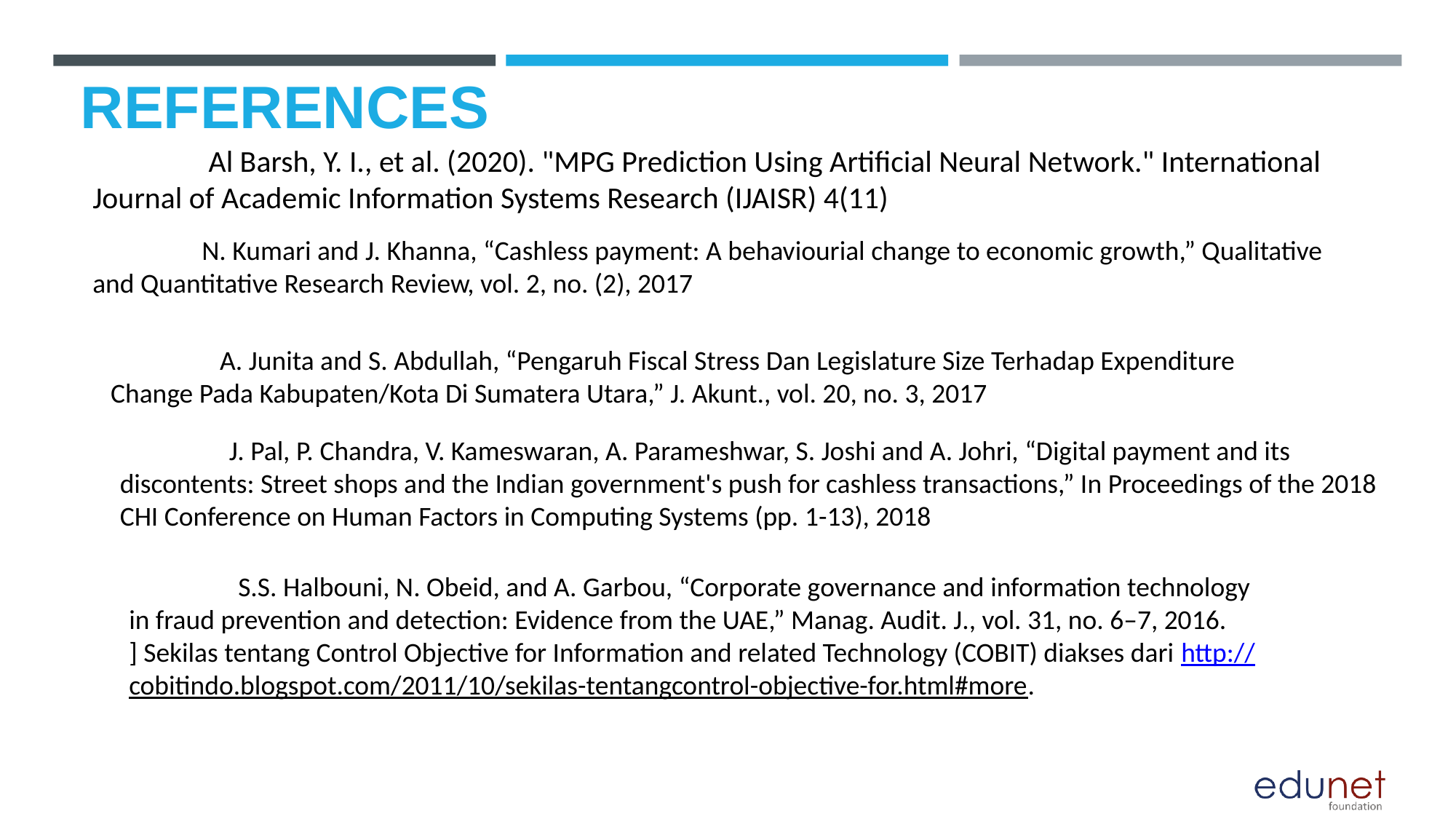

# REFERENCES
	 Al Barsh, Y. I., et al. (2020). "MPG Prediction Using Artificial Neural Network." International Journal of Academic Information Systems Research (IJAISR) 4(11)
	N. Kumari and J. Khanna, “Cashless payment: A behaviourial change to economic growth,” Qualitative and Quantitative Research Review, vol. 2, no. (2), 2017
	A. Junita and S. Abdullah, “Pengaruh Fiscal Stress Dan Legislature Size Terhadap Expenditure Change Pada Kabupaten/Kota Di Sumatera Utara,” J. Akunt., vol. 20, no. 3, 2017
	J. Pal, P. Chandra, V. Kameswaran, A. Parameshwar, S. Joshi and A. Johri, “Digital payment and its discontents: Street shops and the Indian government's push for cashless transactions,” In Proceedings of the 2018 CHI Conference on Human Factors in Computing Systems (pp. 1-13), 2018
	S.S. Halbouni, N. Obeid, and A. Garbou, “Corporate governance and information technology in fraud prevention and detection: Evidence from the UAE,” Manag. Audit. J., vol. 31, no. 6–7, 2016.
] Sekilas tentang Control Objective for Information and related Technology (COBIT) diakses dari http://cobitindo.blogspot.com/2011/10/sekilas-tentangcontrol-objective-for.html#more.